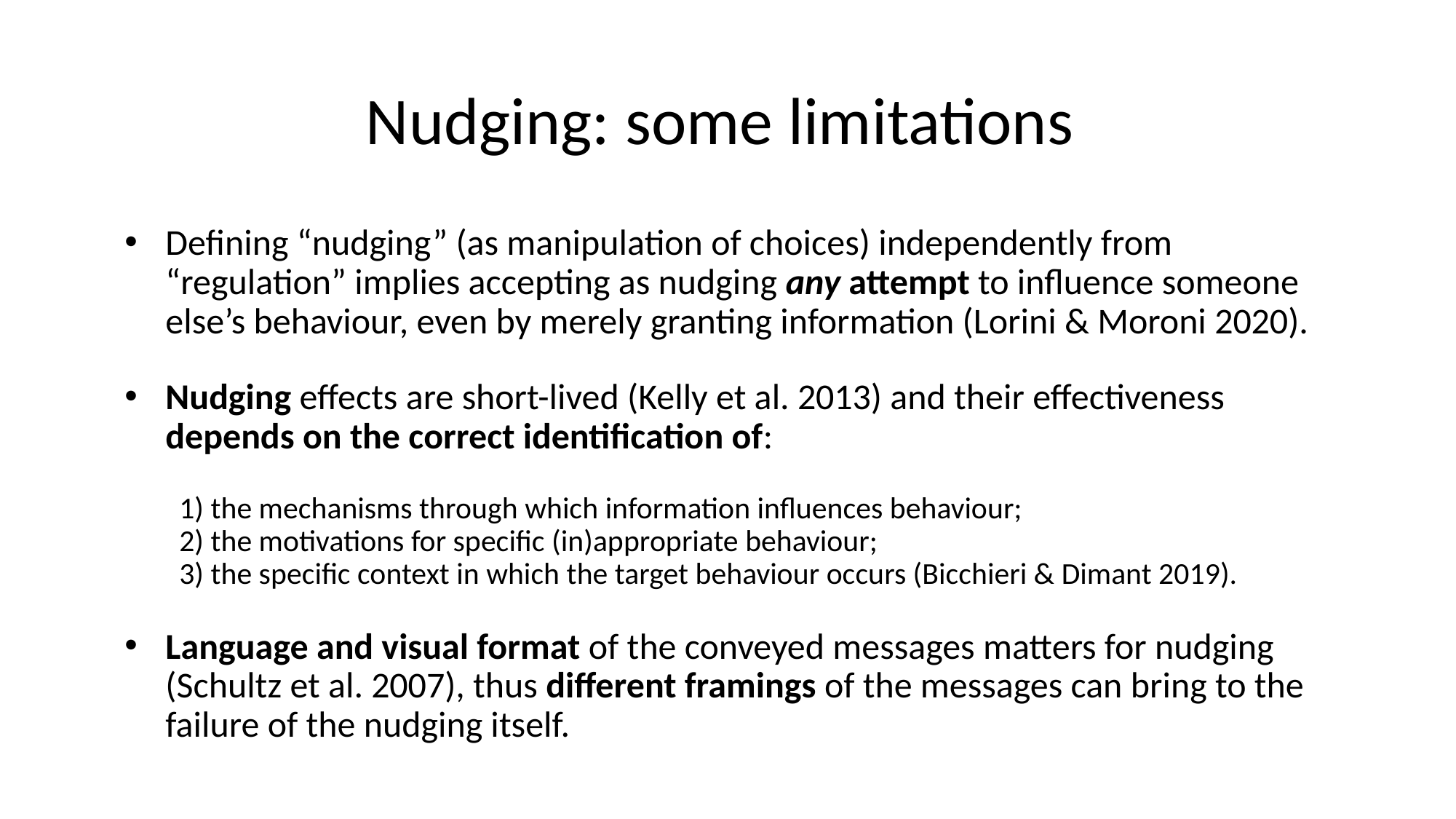

# Nudging: some limitations
Defining “nudging” (as manipulation of choices) independently from “regulation” implies accepting as nudging any attempt to influence someone else’s behaviour, even by merely granting information (Lorini & Moroni 2020).
Nudging effects are short-lived (Kelly et al. 2013) and their effectiveness depends on the correct identification of:
1) the mechanisms through which information influences behaviour;
2) the motivations for specific (in)appropriate behaviour;
3) the specific context in which the target behaviour occurs (Bicchieri & Dimant 2019).
Language and visual format of the conveyed messages matters for nudging (Schultz et al. 2007), thus different framings of the messages can bring to the failure of the nudging itself.